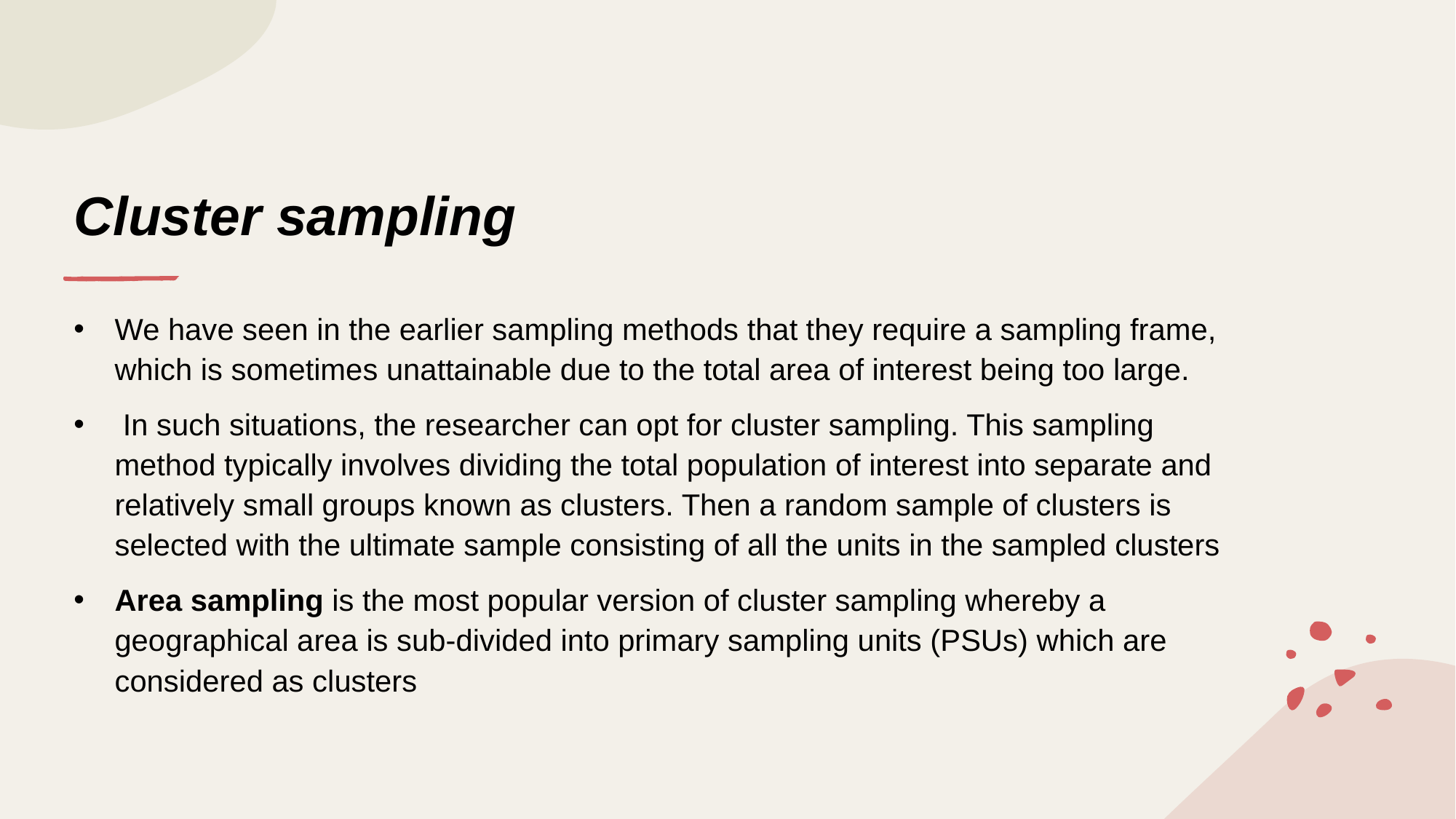

# Cluster sampling
We have seen in the earlier sampling methods that they require a sampling frame, which is sometimes unattainable due to the total area of interest being too large.
 In such situations, the researcher can opt for cluster sampling. This sampling method typically involves dividing the total population of interest into separate and relatively small groups known as clusters. Then a random sample of clusters is selected with the ultimate sample consisting of all the units in the sampled clusters
Area sampling is the most popular version of cluster sampling whereby a geographical area is sub-divided into primary sampling units (PSUs) which are considered as clusters